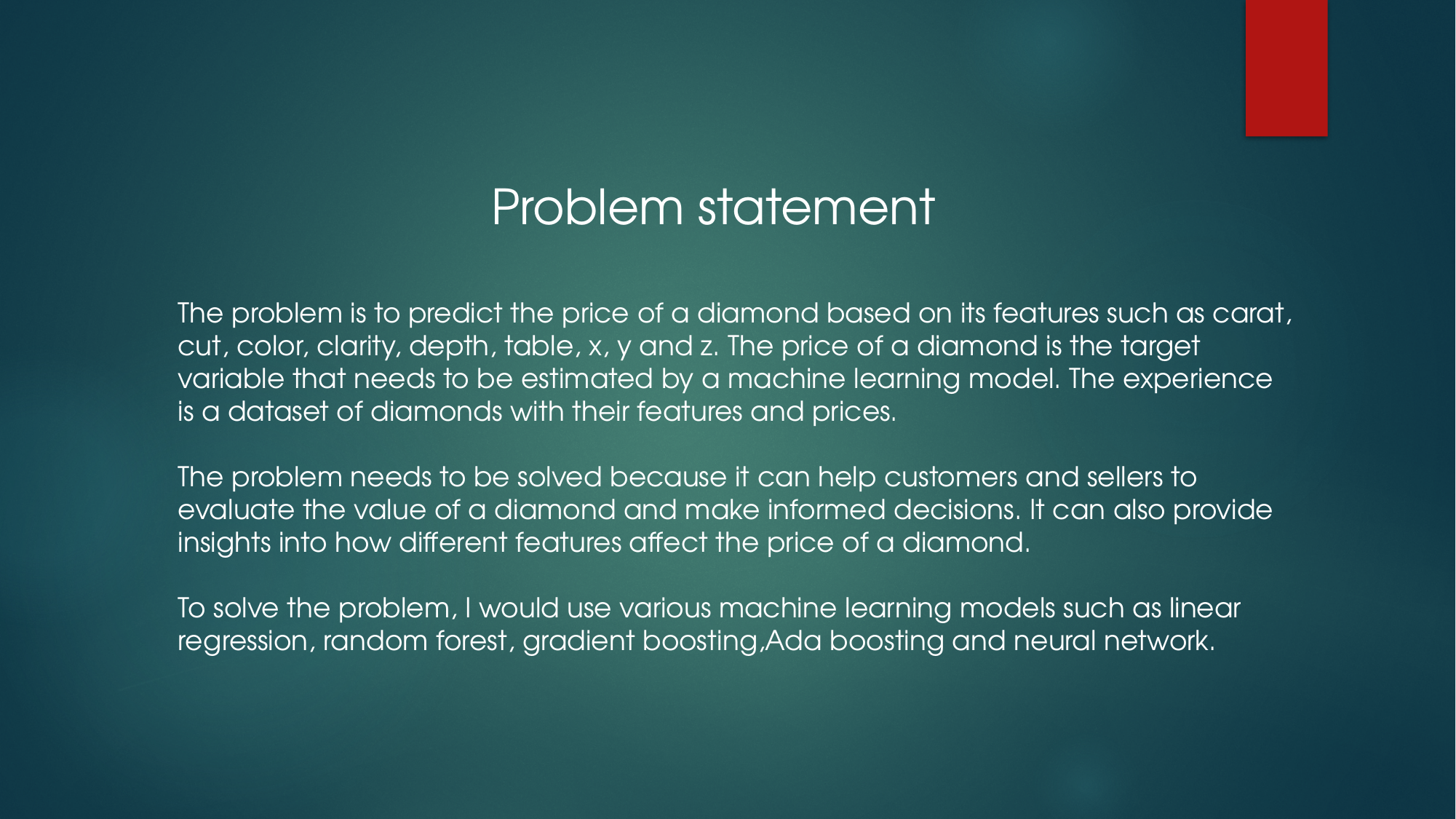

Problem statement
The problem is to predict the price of a diamond based on its features such as carat, cut, color, clarity, depth, table, x, y and z. The price of a diamond is the target variable that needs to be estimated by a machine learning model. The experience is a dataset of diamonds with their features and prices.

The problem needs to be solved because it can help customers and sellers to evaluate the value of a diamond and make informed decisions. It can also provide insights into how different features affect the price of a diamond.

To solve the problem, I would use various machine learning models such as linear regression, random forest, gradient boosting,Ada boosting and neural network.